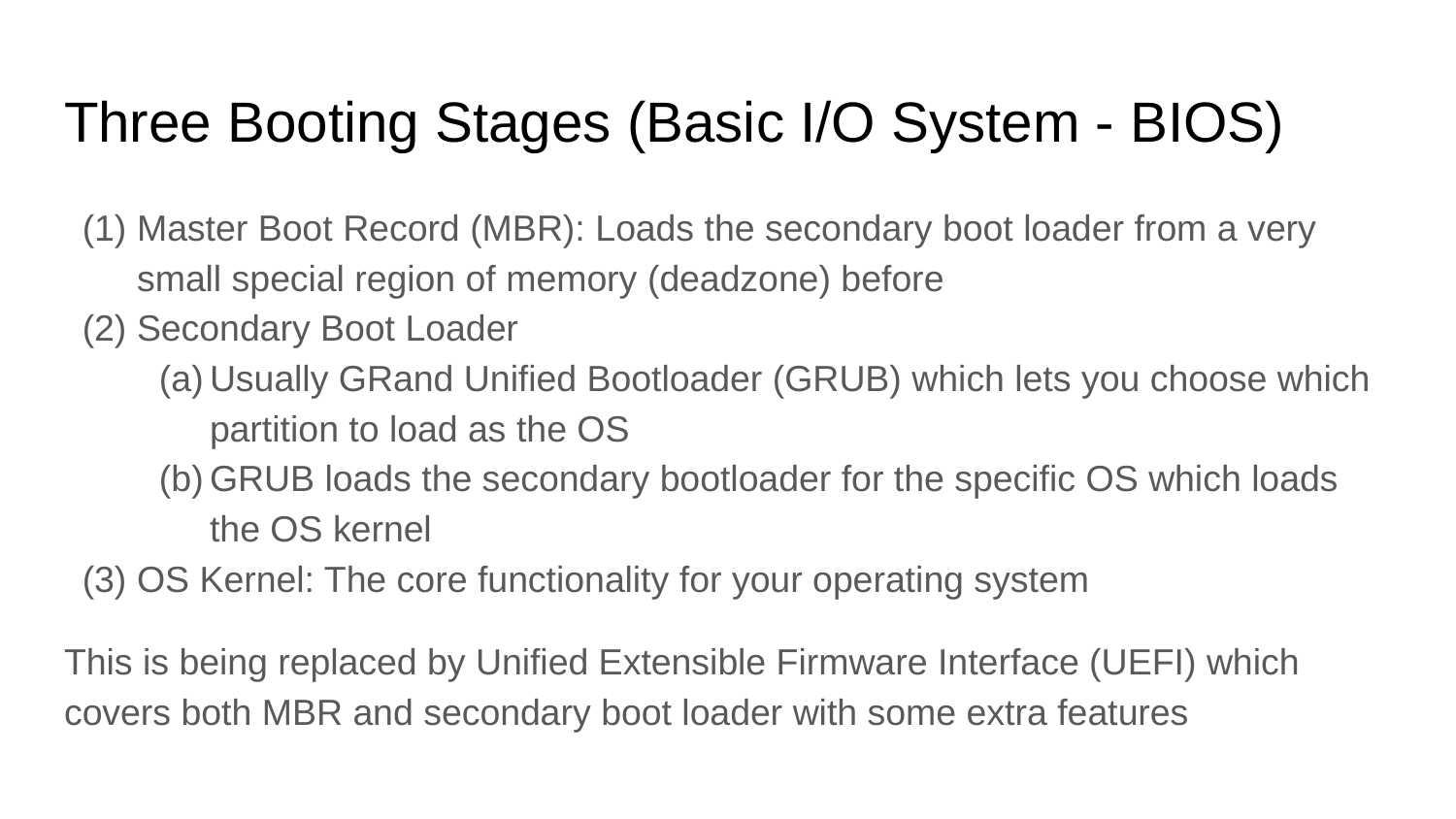

# Three Booting Stages (Basic I/O System - BIOS)
Master Boot Record (MBR): Loads the secondary boot loader from a very small special region of memory (deadzone) before
Secondary Boot Loader
Usually GRand Unified Bootloader (GRUB) which lets you choose which partition to load as the OS
GRUB loads the secondary bootloader for the specific OS which loads the OS kernel
OS Kernel: The core functionality for your operating system
This is being replaced by Unified Extensible Firmware Interface (UEFI) which covers both MBR and secondary boot loader with some extra features